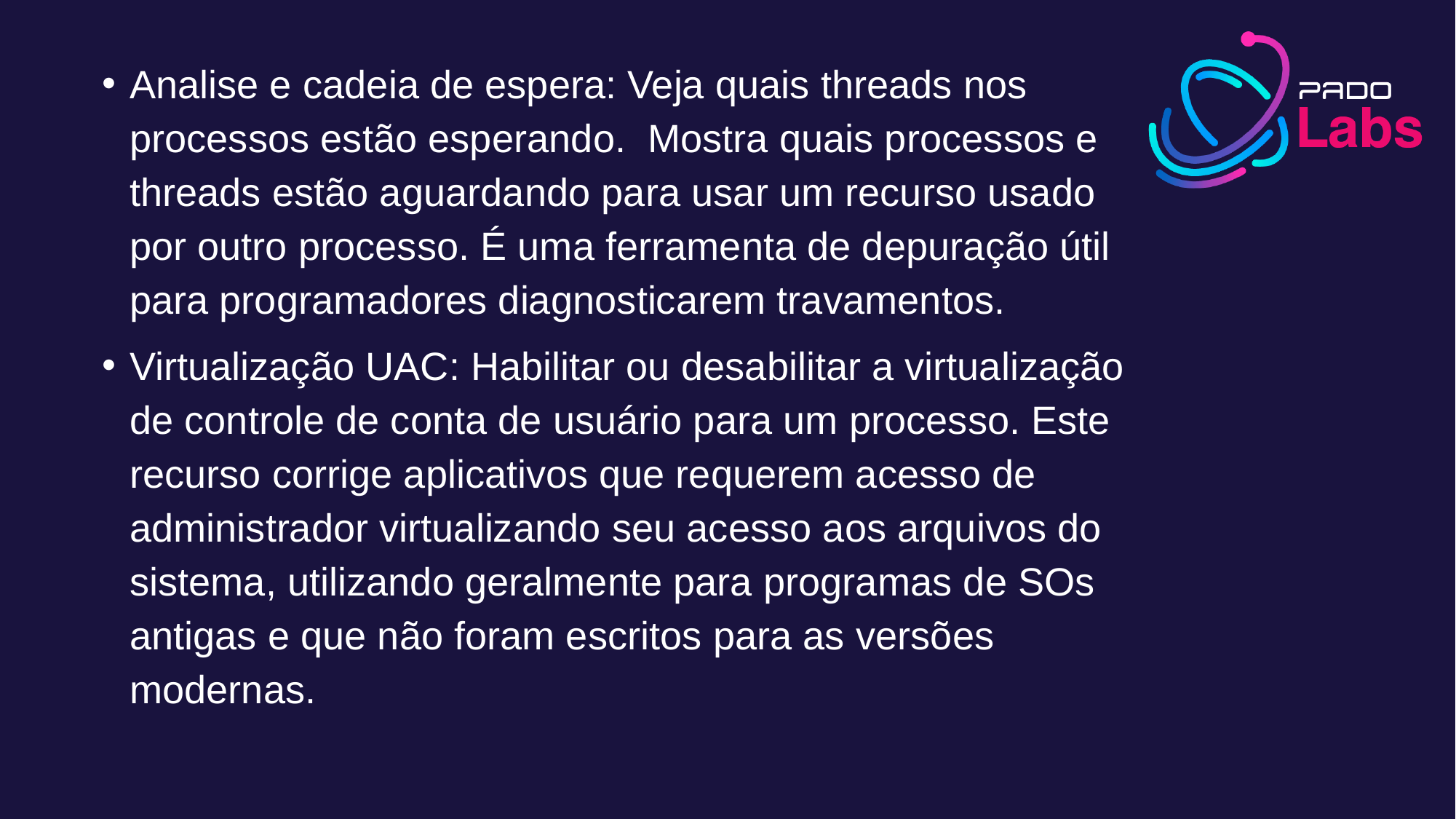

Analise e cadeia de espera: Veja quais threads nos processos estão esperando.  Mostra quais processos e threads estão aguardando para usar um recurso usado por outro processo. É uma ferramenta de depuração útil para programadores diagnosticarem travamentos.
Virtualização UAC: Habilitar ou desabilitar a virtualização de controle de conta de usuário para um processo. Este recurso corrige aplicativos que requerem acesso de administrador virtualizando seu acesso aos arquivos do sistema, utilizando geralmente para programas de SOs antigas e que não foram escritos para as versões modernas.